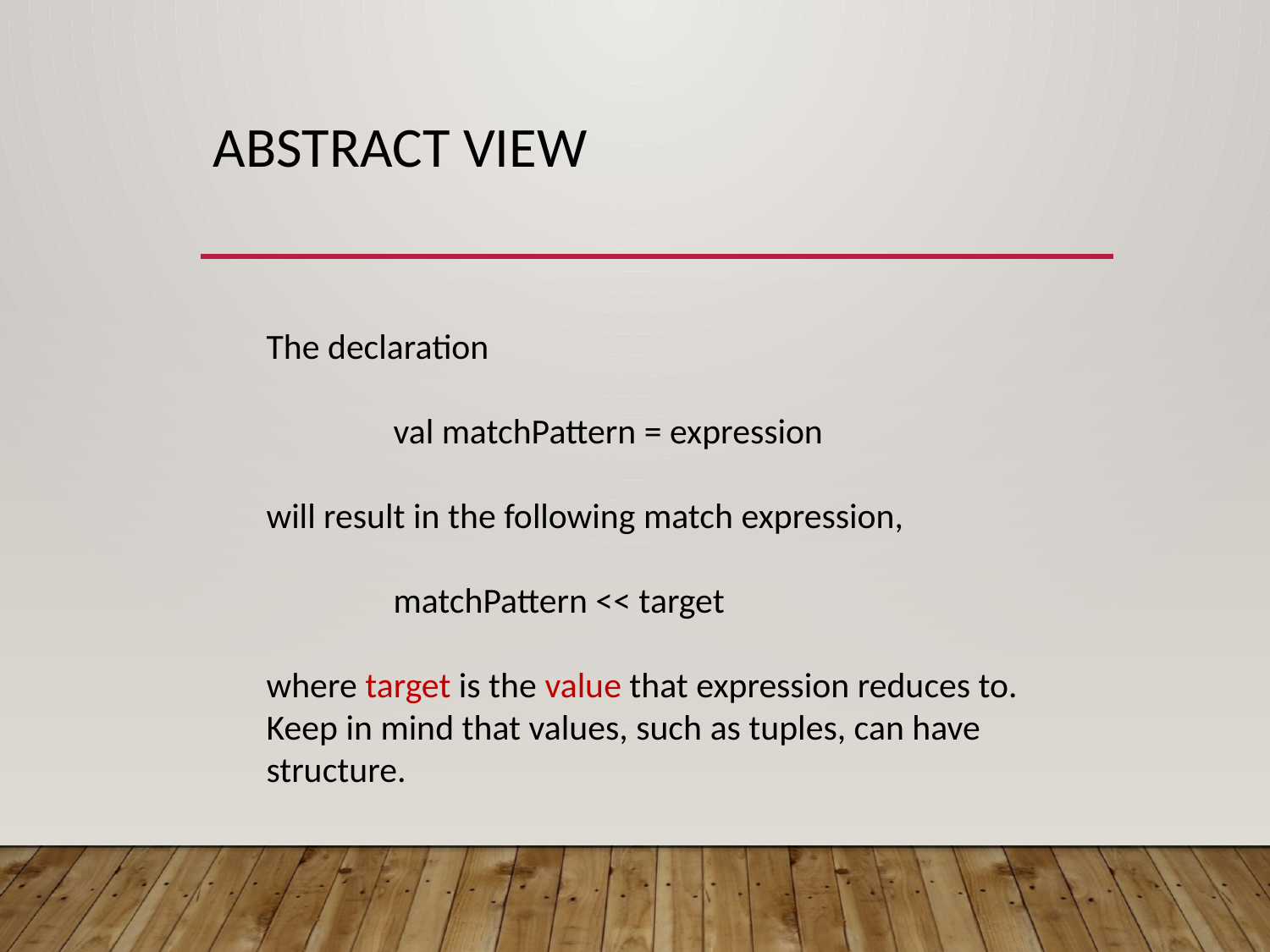

# Abstract view
The declaration

	val matchPattern = expression

will result in the following match expression,

	matchPattern << target

where target is the value that expression reduces to. Keep in mind that values, such as tuples, can have structure.